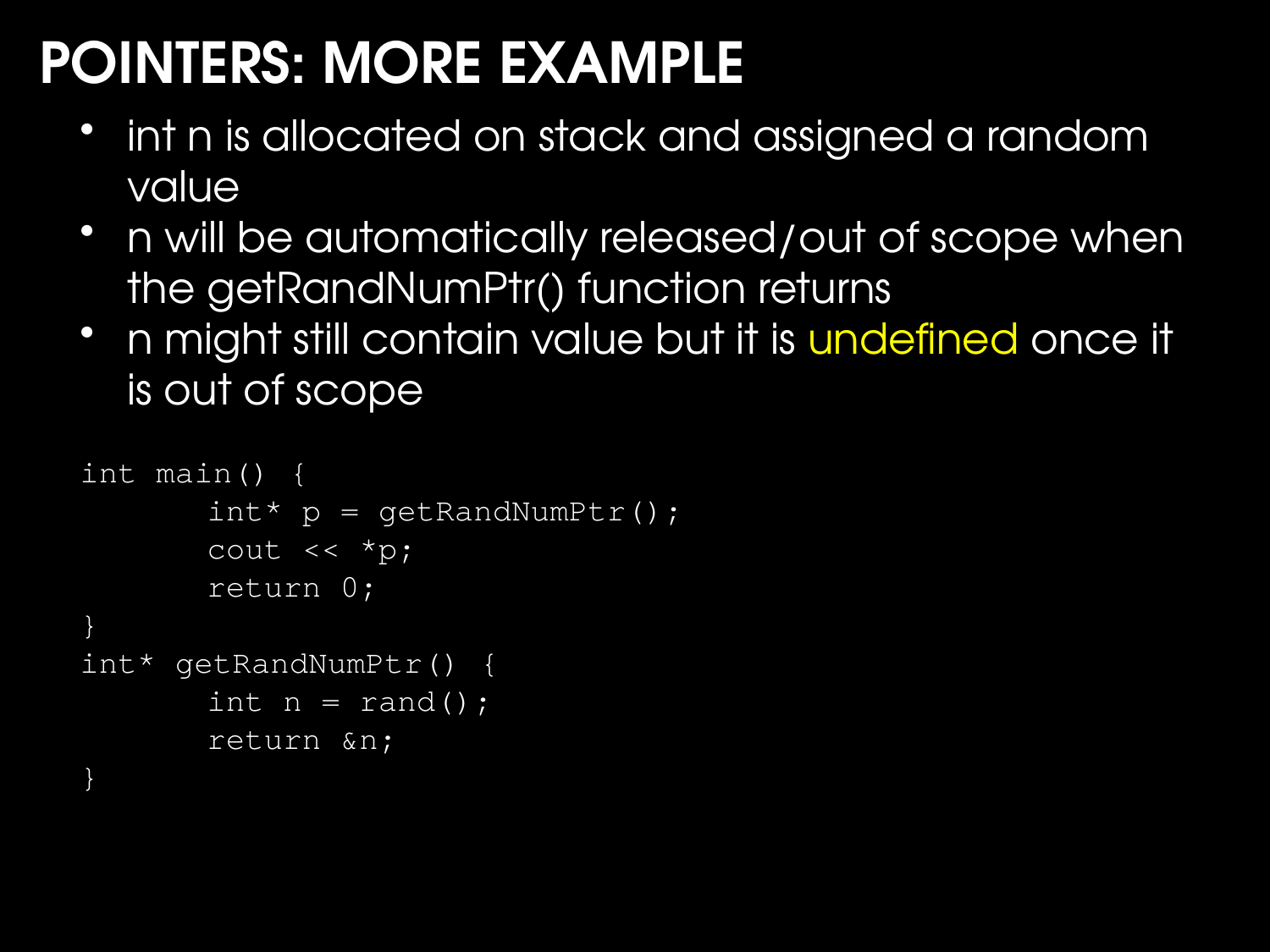

POINTERS: MORE EXAMPLE
int n is allocated on stack and assigned a random value
n will be automatically released/out of scope when the getRandNumPtr() function returns
n might still contain value but it is undefined once it is out of scope

int main() {
	int* p = getRandNumPtr();
	cout << *p;
	return 0;
}
int* getRandNumPtr() {
	int n = rand();
	return &n;
}